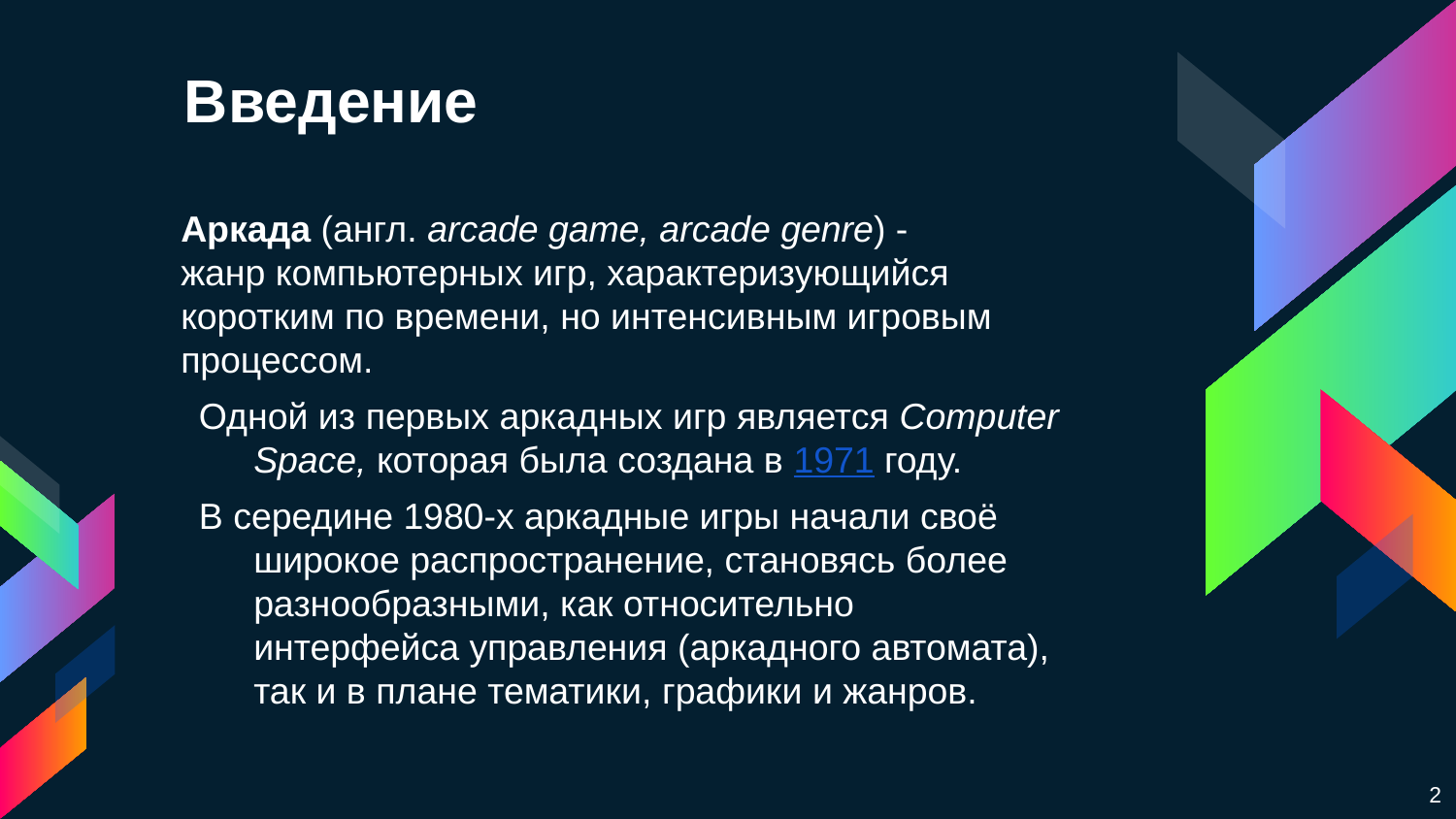

# Введение
Аркада (англ. arcade game, arcade genre) -жанр компьютерных игр, характеризующийся коротким по времени, но интенсивным игровым процессом.
Одной из первых аркадных игр является Computer Space, которая была создана в 1971 году.
В середине 1980-х аркадные игры начали своё широкое распространение, становясь более разнообразными, как относительно интерфейса управления (аркадного автомата), так и в плане тематики, графики и жанров.

2